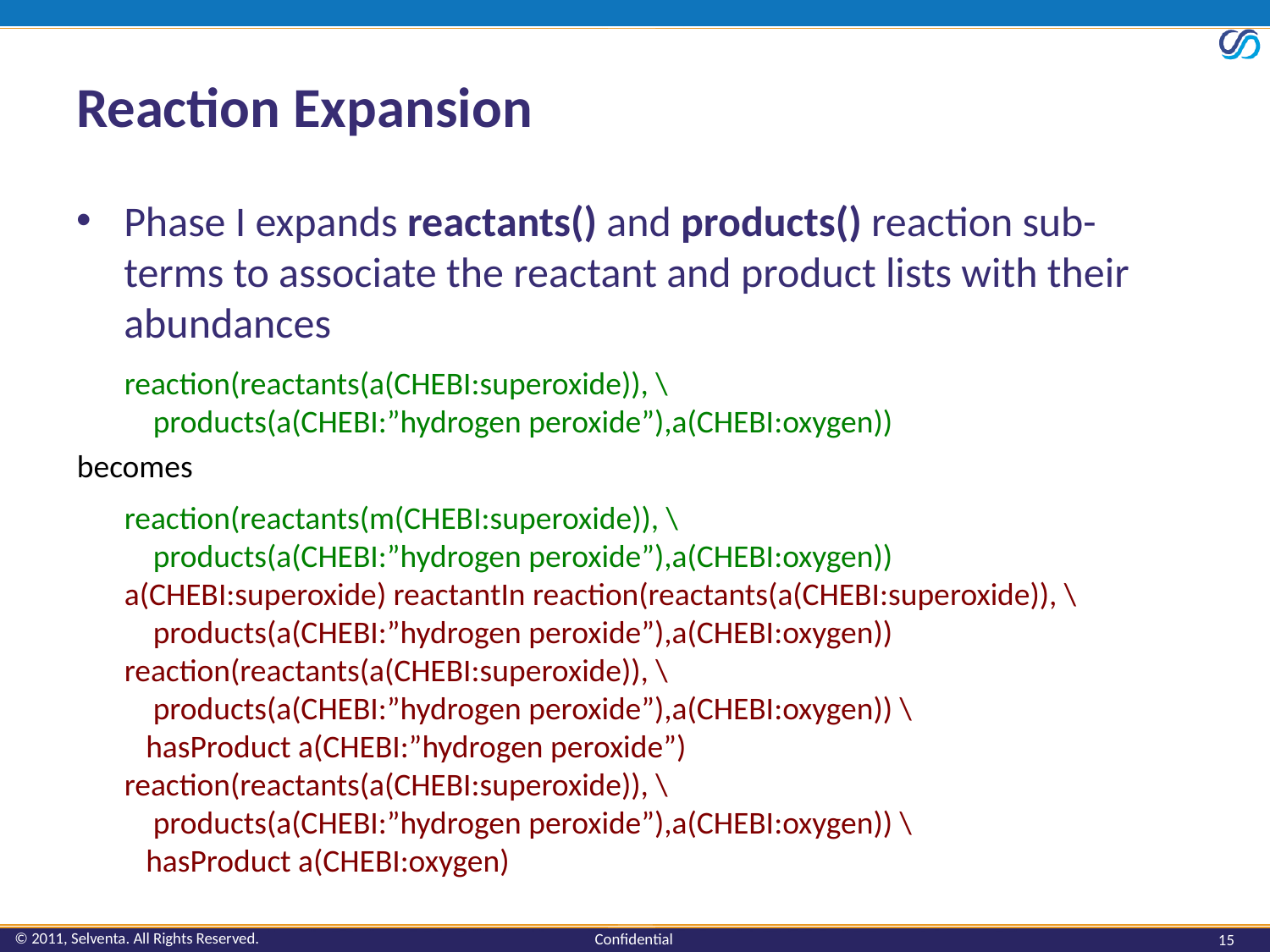

# Reaction Expansion
Phase I expands reactants() and products() reaction sub-terms to associate the reactant and product lists with their abundances

reaction(reactants(a(CHEBI:superoxide)), \
    products(a(CHEBI:”hydrogen peroxide”),a(CHEBI:oxygen))
becomes
reaction(reactants(m(CHEBI:superoxide)), \
    products(a(CHEBI:”hydrogen peroxide”),a(CHEBI:oxygen))
a(CHEBI:superoxide) reactantIn reaction(reactants(a(CHEBI:superoxide)), \
    products(a(CHEBI:”hydrogen peroxide”),a(CHEBI:oxygen))
reaction(reactants(a(CHEBI:superoxide)), \
    products(a(CHEBI:”hydrogen peroxide”),a(CHEBI:oxygen)) \
   hasProduct a(CHEBI:”hydrogen peroxide”)
reaction(reactants(a(CHEBI:superoxide)), \
    products(a(CHEBI:”hydrogen peroxide”),a(CHEBI:oxygen)) \
   hasProduct a(CHEBI:oxygen)
15